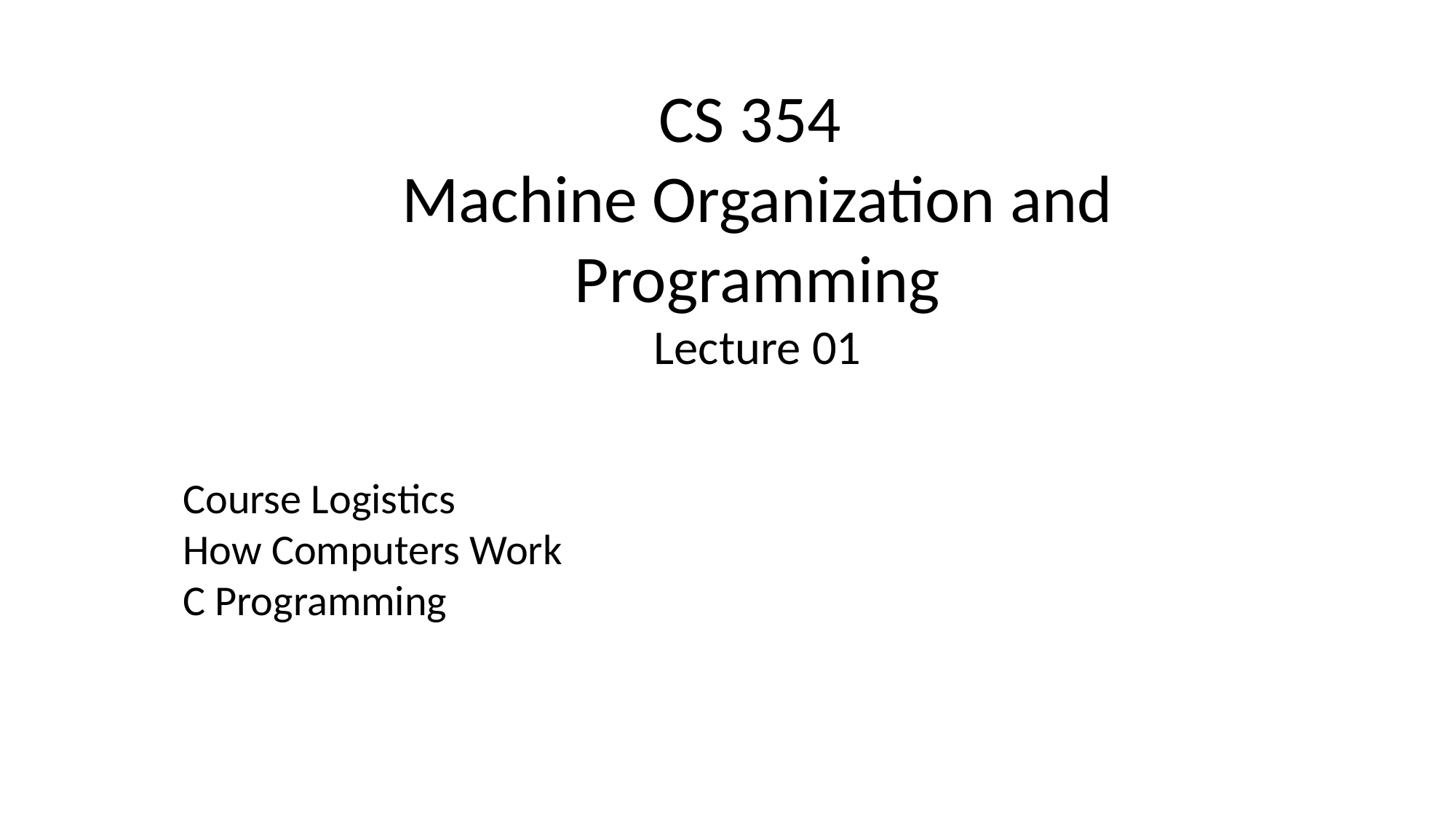

CS 354
Machine Organization and Programming
Lecture 01
Course Logistics
How Computers Work
C Programming